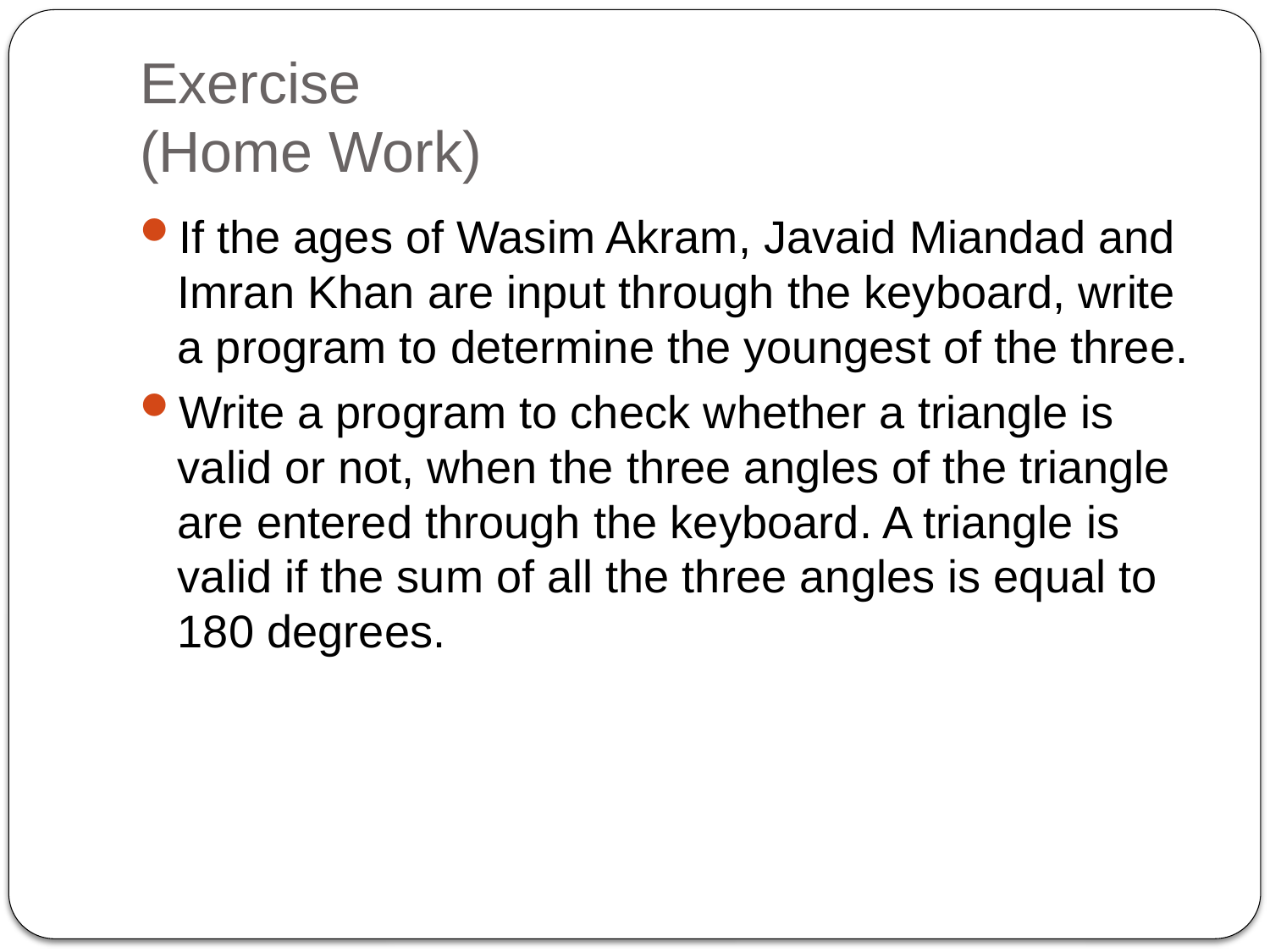

# Exercise (Home Work)
If the ages of Wasim Akram, Javaid Miandad and Imran Khan are input through the keyboard, write a program to determine the youngest of the three.
Write a program to check whether a triangle is valid or not, when the three angles of the triangle are entered through the keyboard. A triangle is valid if the sum of all the three angles is equal to 180 degrees.